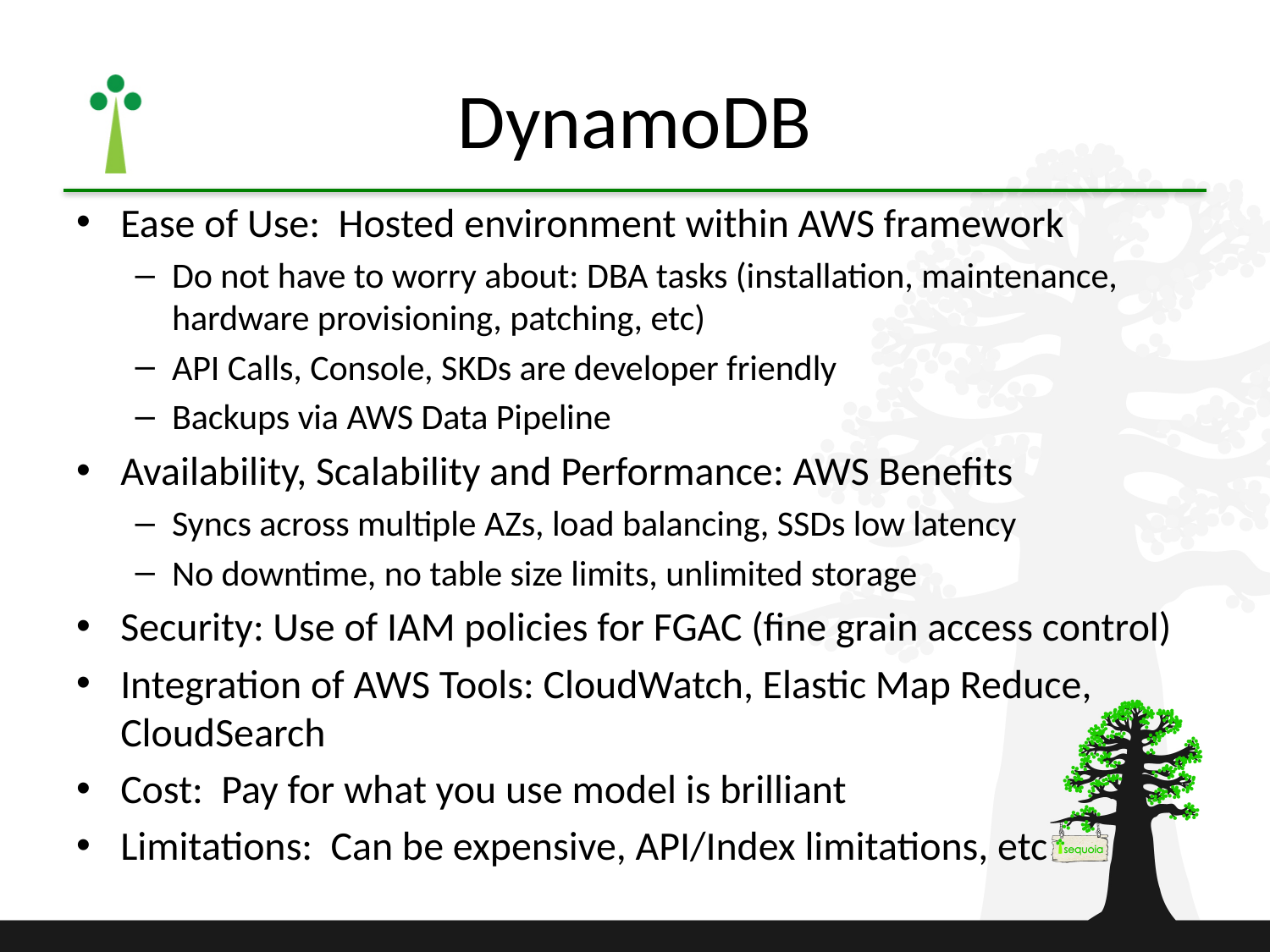

# DynamoDB
Ease of Use:  Hosted environment within AWS framework
Do not have to worry about: DBA tasks (installation, maintenance, hardware provisioning, patching, etc)
API Calls, Console, SKDs are developer friendly
Backups via AWS Data Pipeline
Availability, Scalability and Performance: AWS Benefits
Syncs across multiple AZs, load balancing, SSDs low latency
No downtime, no table size limits, unlimited storage
Security: Use of IAM policies for FGAC (fine grain access control)
Integration of AWS Tools: CloudWatch, Elastic Map Reduce, CloudSearch
Cost:  Pay for what you use model is brilliant
Limitations:  Can be expensive, API/Index limitations, etc